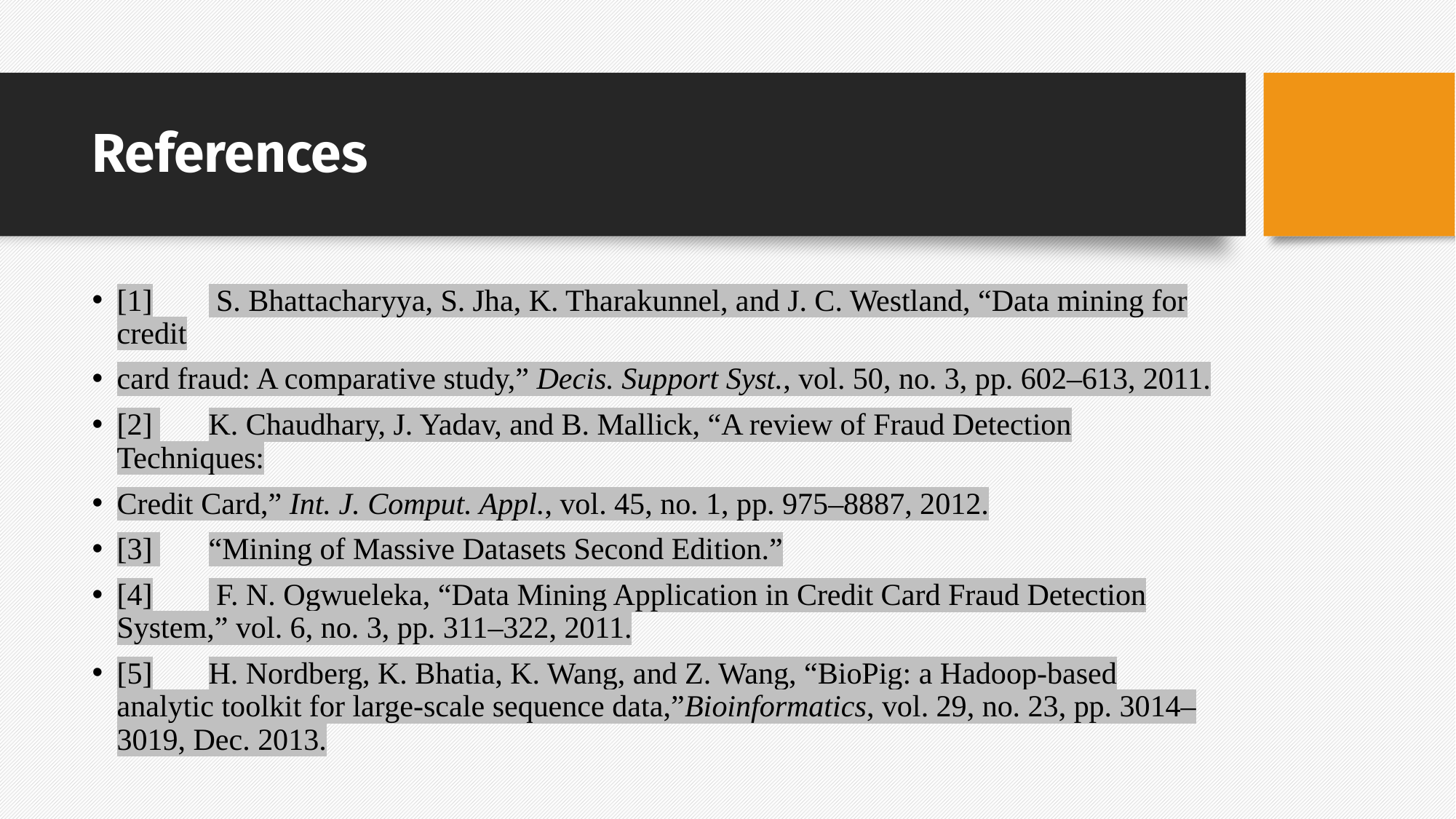

# References
[1]	 S. Bhattacharyya, S. Jha, K. Tharakunnel, and J. C. Westland, “Data mining for credit
card fraud: A comparative study,” Decis. Support Syst., vol. 50, no. 3, pp. 602–613, 2011.
[2] 	K. Chaudhary, J. Yadav, and B. Mallick, “A review of Fraud Detection Techniques:
Credit Card,” Int. J. Comput. Appl., vol. 45, no. 1, pp. 975–8887, 2012.
[3] 	“Mining of Massive Datasets Second Edition.”
[4]	 F. N. Ogwueleka, “Data Mining Application in Credit Card Fraud Detection System,” vol. 6, no. 3, pp. 311–322, 2011.
[5]	H. Nordberg, K. Bhatia, K. Wang, and Z. Wang, “BioPig: a Hadoop-based analytic toolkit for large-scale sequence data,”Bioinformatics, vol. 29, no. 23, pp. 3014– 3019, Dec. 2013.